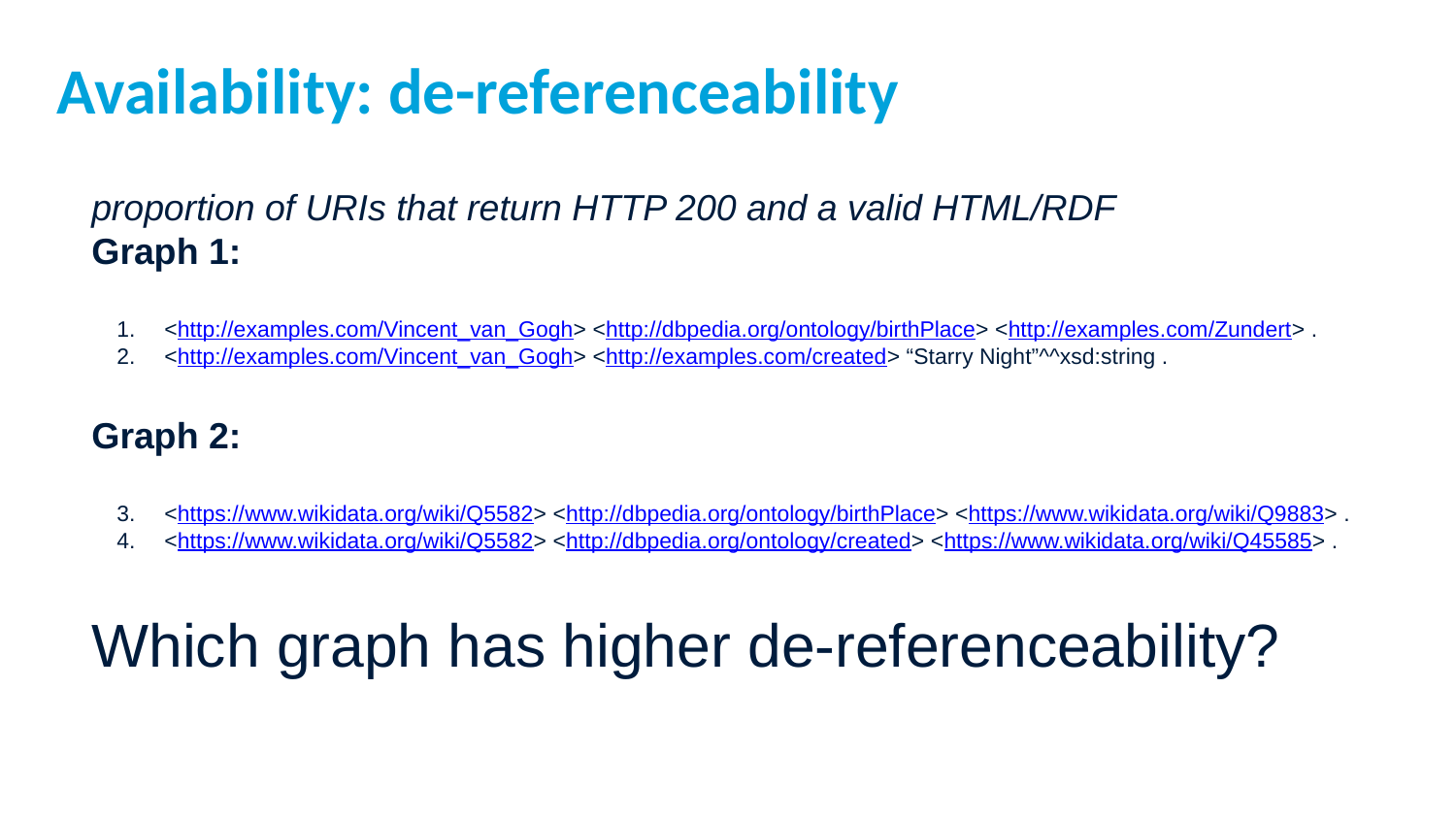

# Availability: de-referenceability
proportion of URIs that return HTTP 200 and a valid HTML/RDF
Graph 1:

<http://examples.com/Vincent_van_Gogh> <http://dbpedia.org/ontology/birthPlace> <http://examples.com/Zundert> .
<http://examples.com/Vincent_van_Gogh> <http://examples.com/created> “Starry Night”^^xsd:string .

Graph 2:

<https://www.wikidata.org/wiki/Q5582> <http://dbpedia.org/ontology/birthPlace> <https://www.wikidata.org/wiki/Q9883> .
<https://www.wikidata.org/wiki/Q5582> <http://dbpedia.org/ontology/created> <https://www.wikidata.org/wiki/Q45585> .

Which graph has higher de-referenceability?